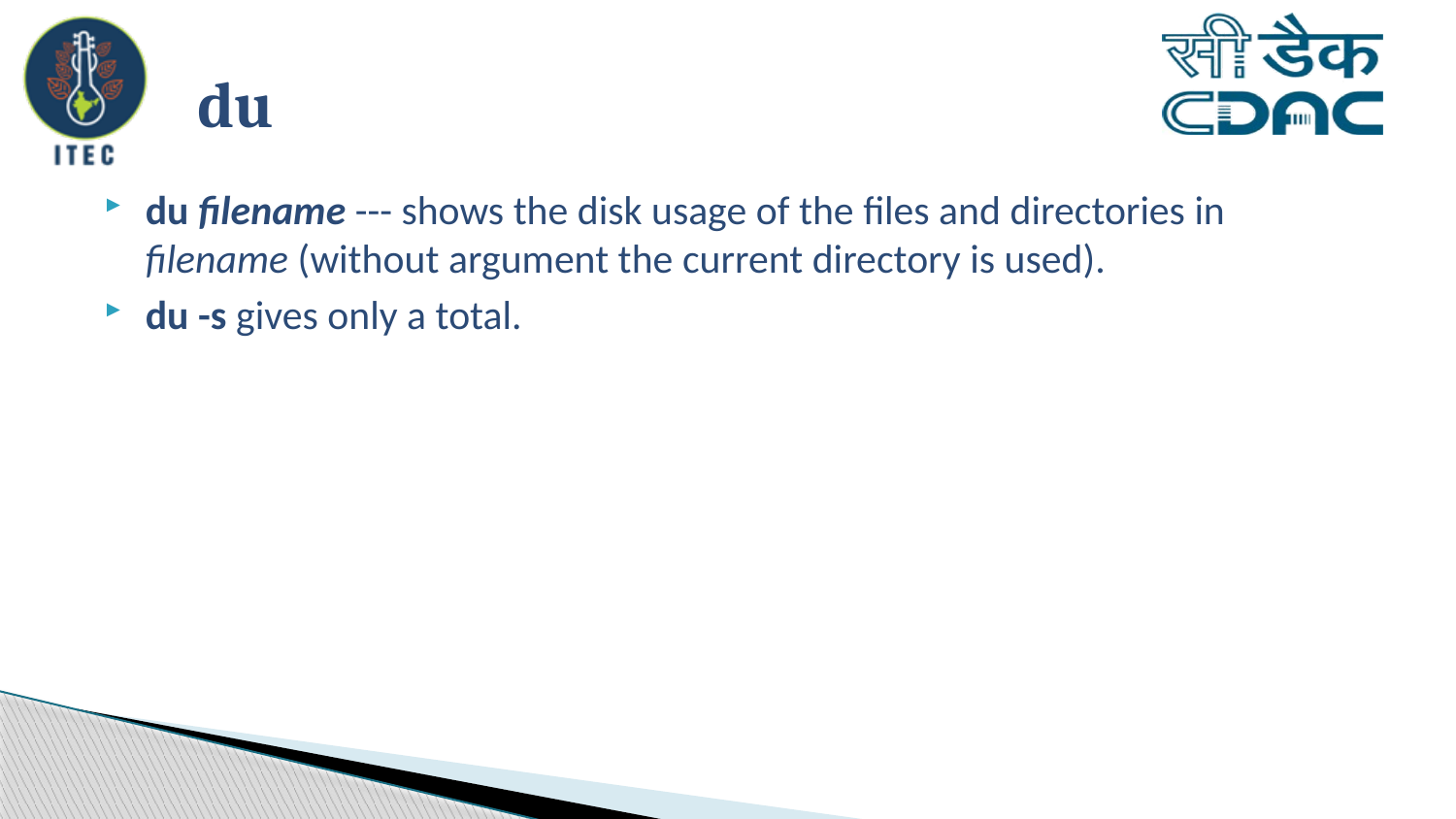

# du
du filename --- shows the disk usage of the files and directories in filename (without argument the current directory is used).
du -s gives only a total.